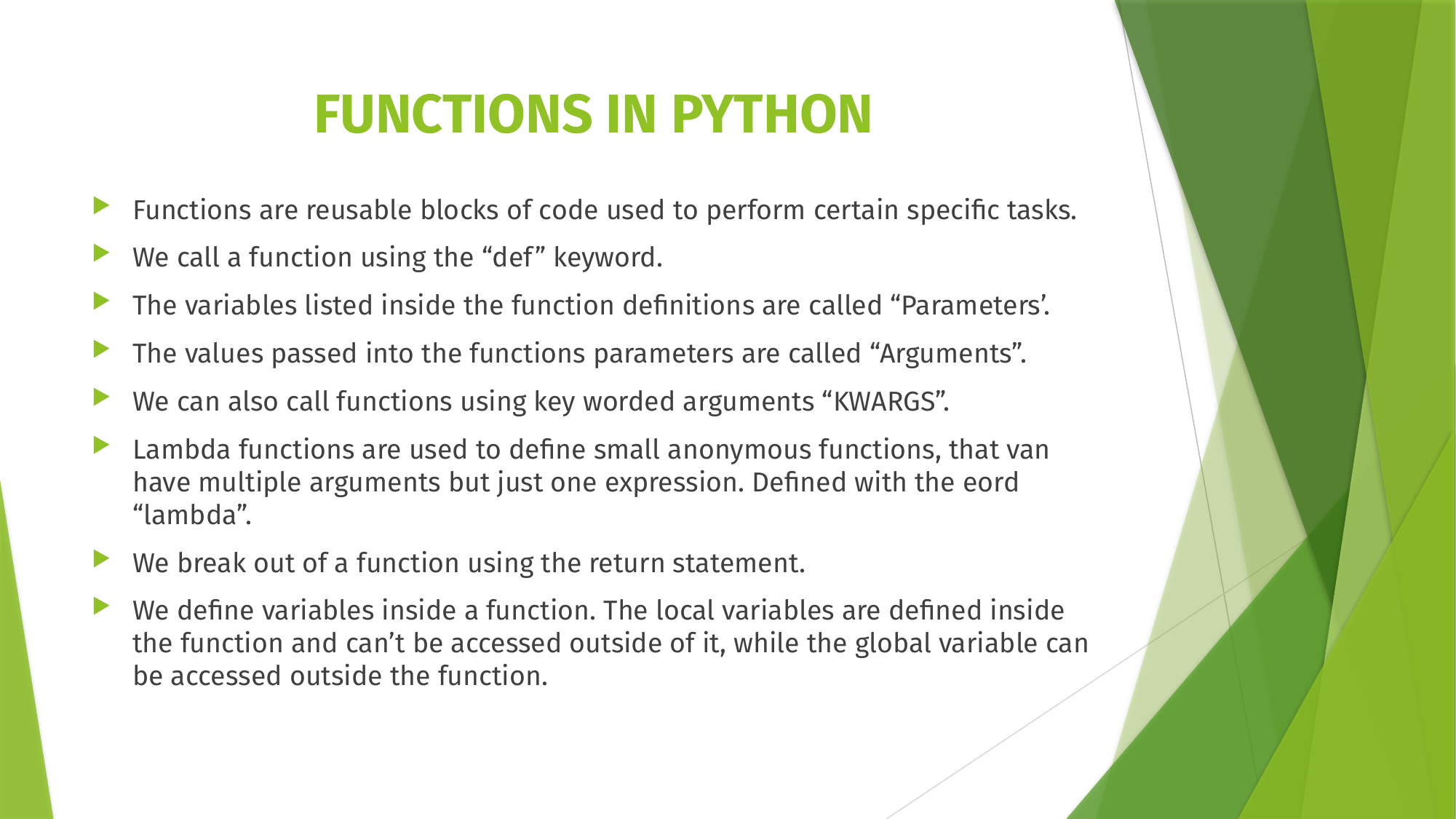

# FUNCTIONS IN PYTHON
Functions are reusable blocks of code used to perform certain specific tasks.
We call a function using the “def” keyword.
The variables listed inside the function definitions are called “Parameters’.
The values passed into the functions parameters are called “Arguments”.
We can also call functions using key worded arguments “KWARGS”.
Lambda functions are used to define small anonymous functions, that van have multiple arguments but just one expression. Defined with the eord “lambda”.
We break out of a function using the return statement.
We define variables inside a function. The local variables are defined inside the function and can’t be accessed outside of it, while the global variable can be accessed outside the function.